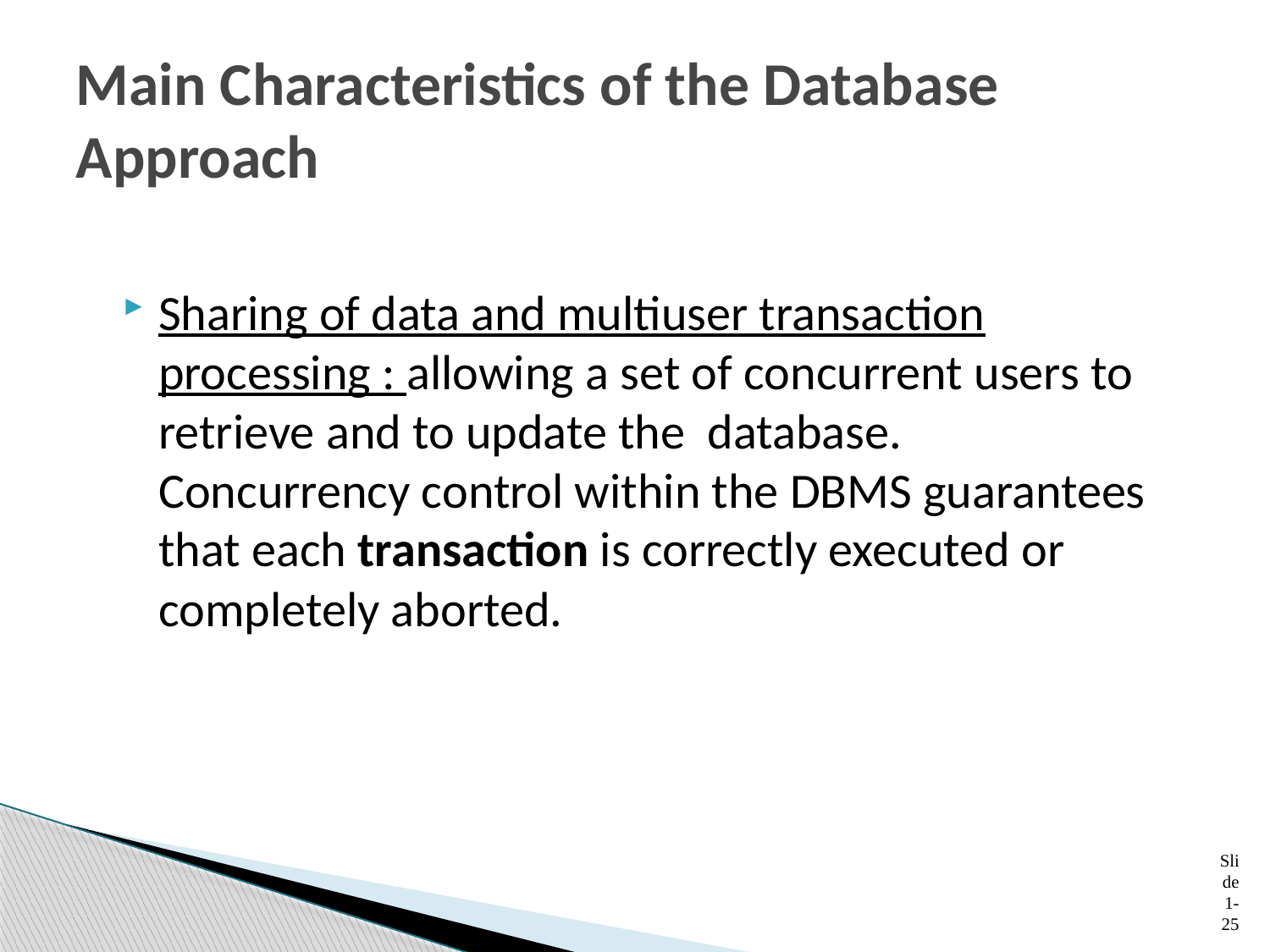

# Main Characteristics of the Database Approach
Sharing of data and multiuser transaction processing : allowing a set of concurrent users to retrieve and to update the  database. Concurrency control within the DBMS guarantees that each transaction is correctly executed or completely aborted.
Slide 1-25